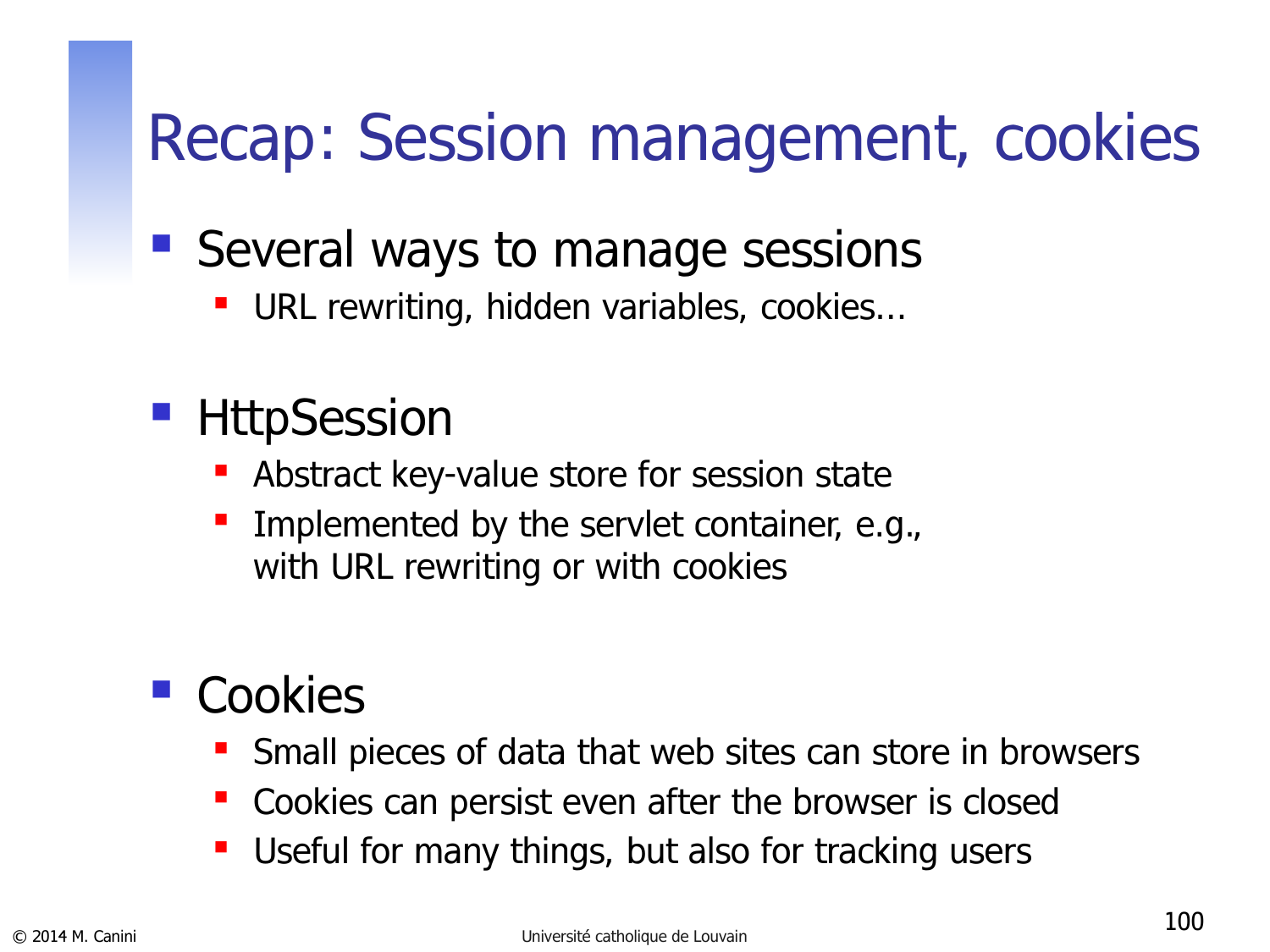

# Recap: Session management, cookies
Several ways to manage sessions
URL rewriting, hidden variables, cookies...

HttpSession
Abstract key-value store for session state
Implemented by the servlet container, e.g.,
with URL rewriting or with cookies

Cookies
Small pieces of data that web sites can store in browsers
Cookies can persist even after the browser is closed
Useful for many things, but also for tracking users

100
Université catholique de Louvain